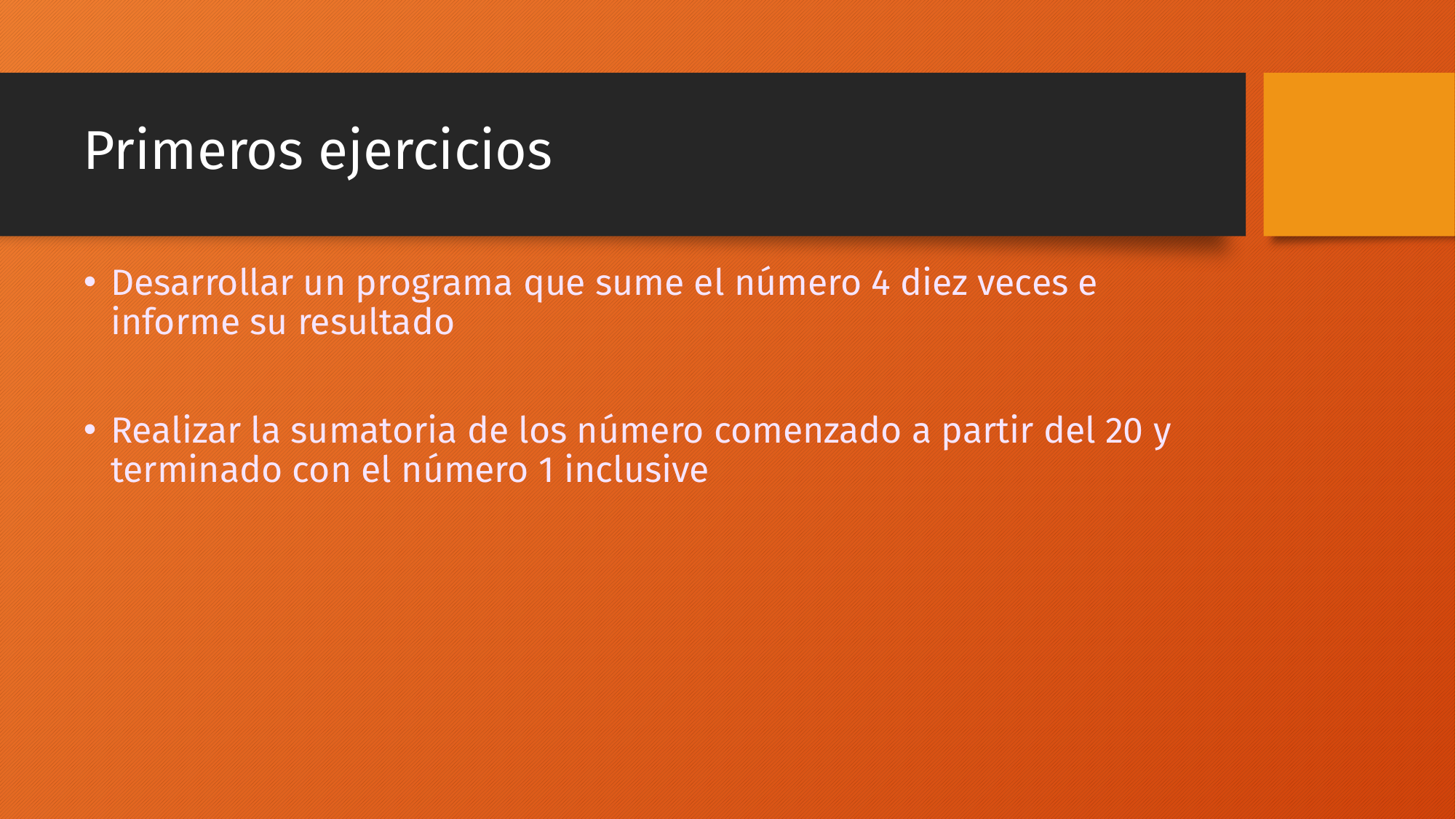

# Primeros ejercicios
Desarrollar un programa que sume el número 4 diez veces e informe su resultado

Realizar la sumatoria de los número comenzado a partir del 20 y terminado con el número 1 inclusive